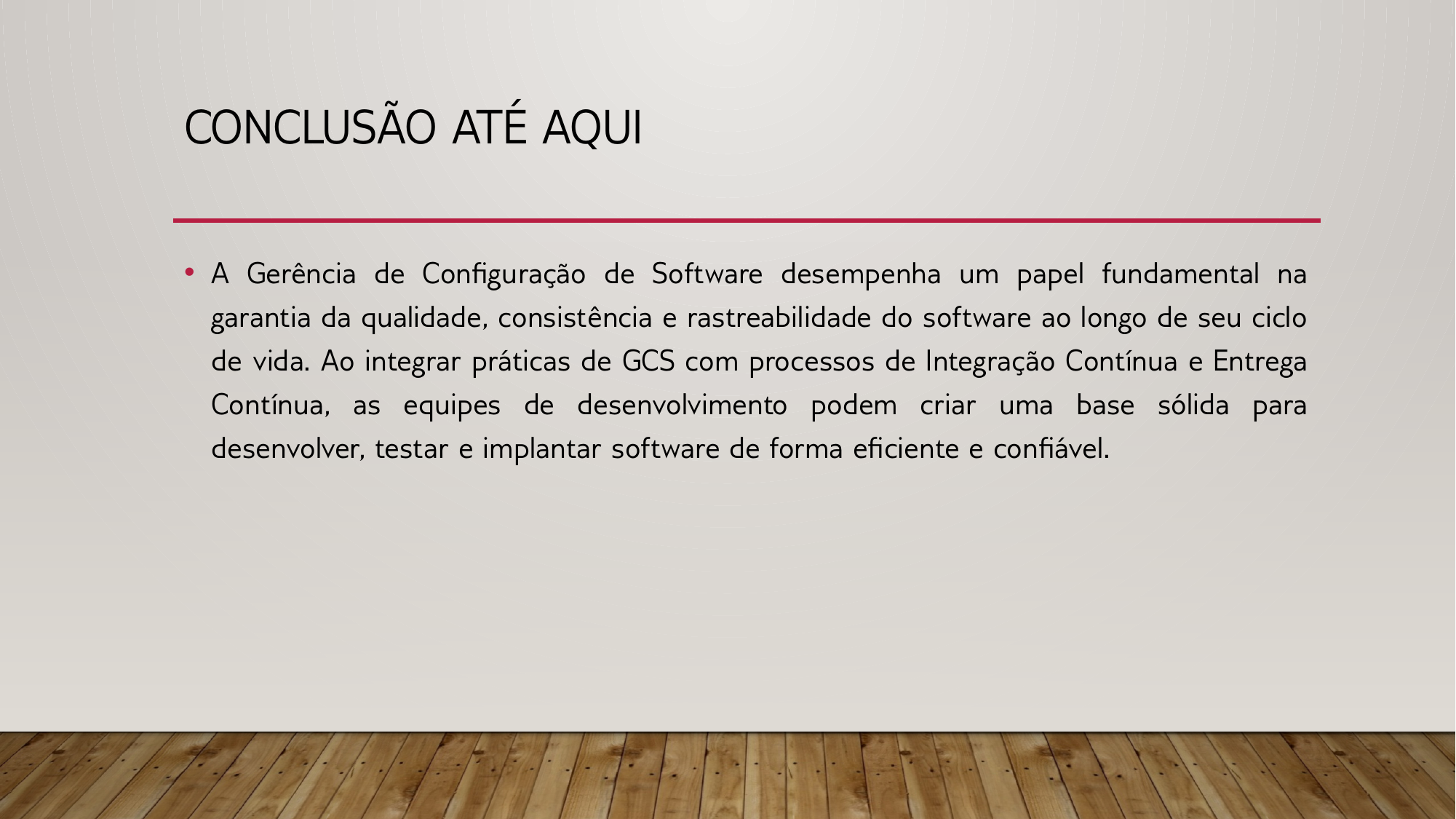

# Conclusão até aqui
A Gerência de Configuração de Software desempenha um papel fundamental na garantia da qualidade, consistência e rastreabilidade do software ao longo de seu ciclo de vida. Ao integrar práticas de GCS com processos de Integração Contínua e Entrega Contínua, as equipes de desenvolvimento podem criar uma base sólida para desenvolver, testar e implantar software de forma eficiente e confiável.